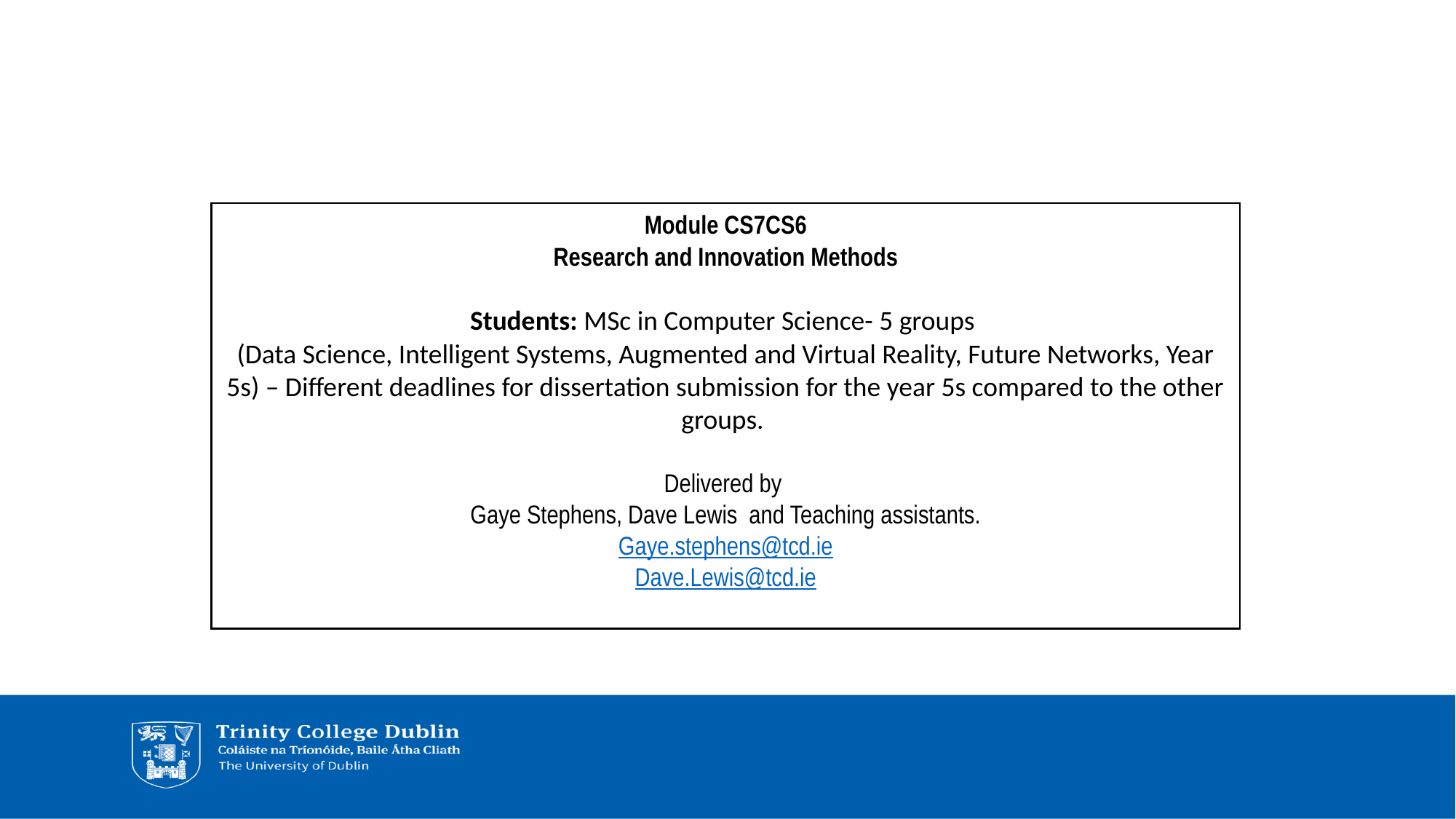

Module CS7CS6
Research and Innovation Methods

Students: MSc in Computer Science- 5 groups
(Data Science, Intelligent Systems, Augmented and Virtual Reality, Future Networks, Year 5s) – Different deadlines for dissertation submission for the year 5s compared to the other groups.

Delivered by
Gaye Stephens, Dave Lewis  and Teaching assistants.
Gaye.stephens@tcd.ie
Dave.Lewis@tcd.ie